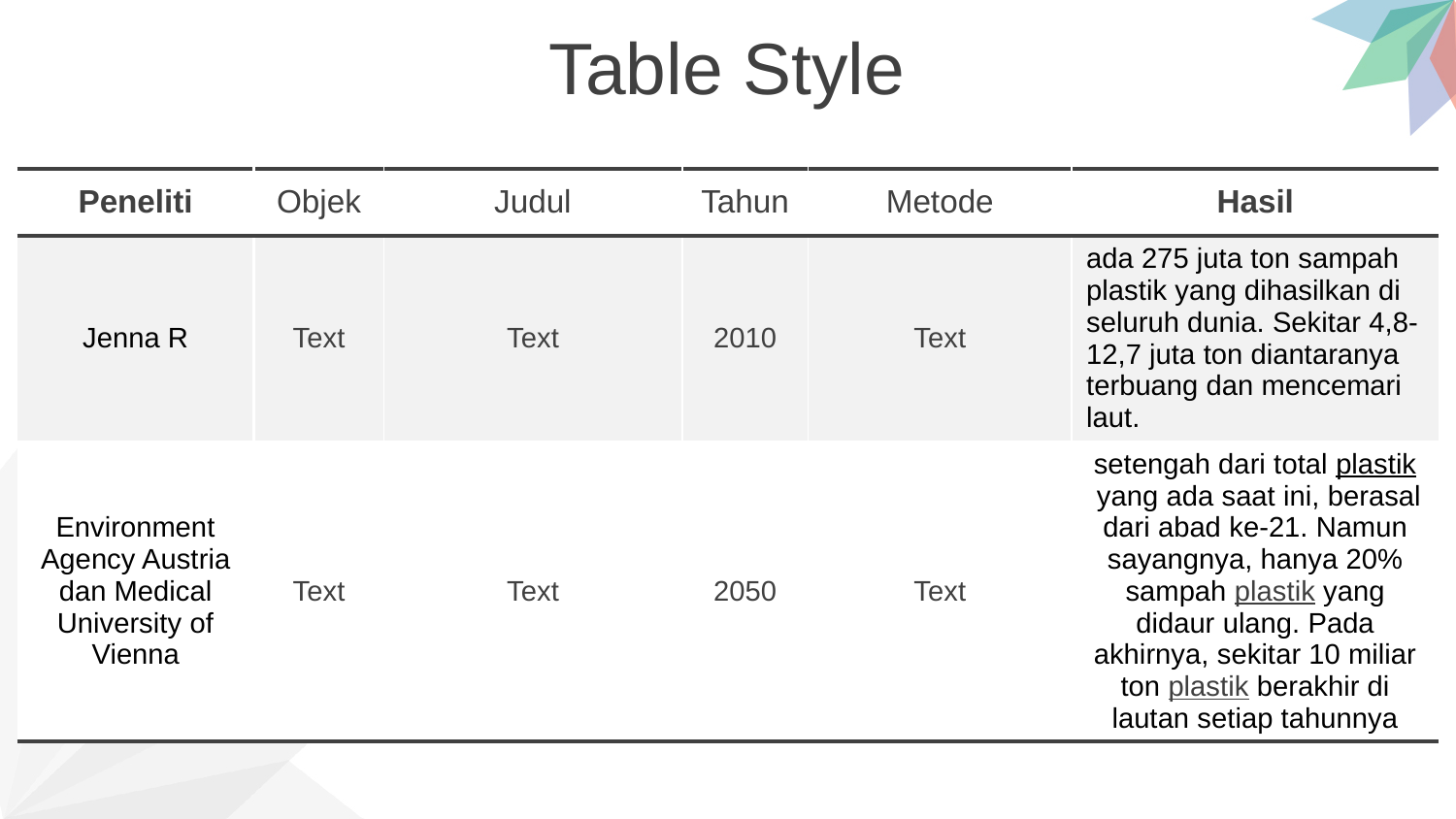

Table Style

| Peneliti | Objek | Judul | Tahun | Metode | Hasil |
| --- | --- | --- | --- | --- | --- |
| Jenna R | Text | Text | 2010 | Text | ada 275 juta ton sampah plastik yang dihasilkan di seluruh dunia. Sekitar 4,8-12,7 juta ton diantaranya terbuang dan mencemari laut. |
| Environment Agency Austria dan Medical University of Vienna | Text | Text | 2050 | Text | setengah dari total plastik yang ada saat ini, berasal dari abad ke-21. Namun sayangnya, hanya 20% sampah plastik yang didaur ulang. Pada akhirnya, sekitar 10 miliar ton plastik berakhir di lautan setiap tahunnya |